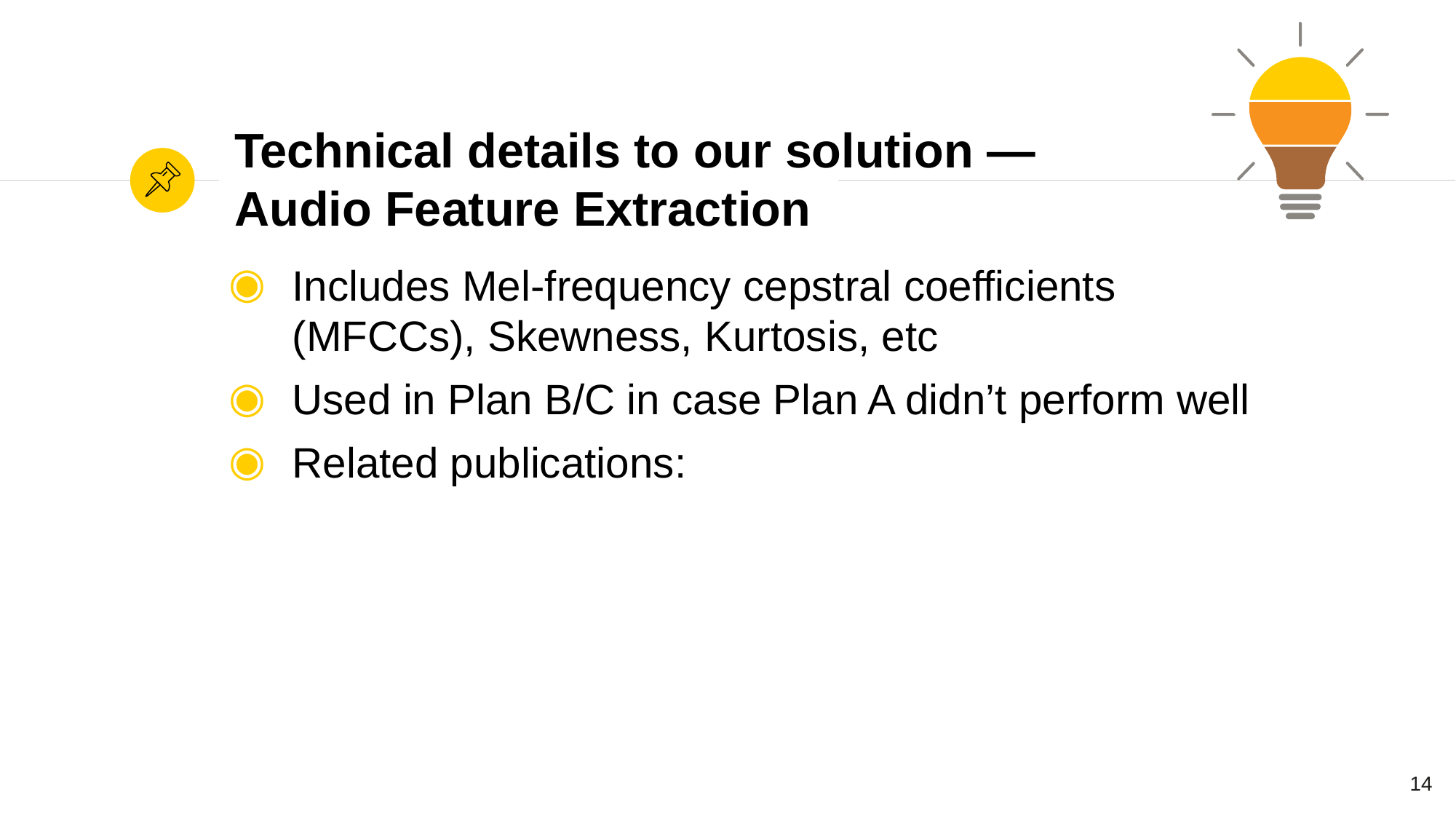

# Technical details to our solution — Audio Feature Extraction

Includes Mel-frequency cepstral coefficients (MFCCs), Skewness, Kurtosis, etc
Used in Plan B/C in case Plan A didn’t perform well
Related publications:
14